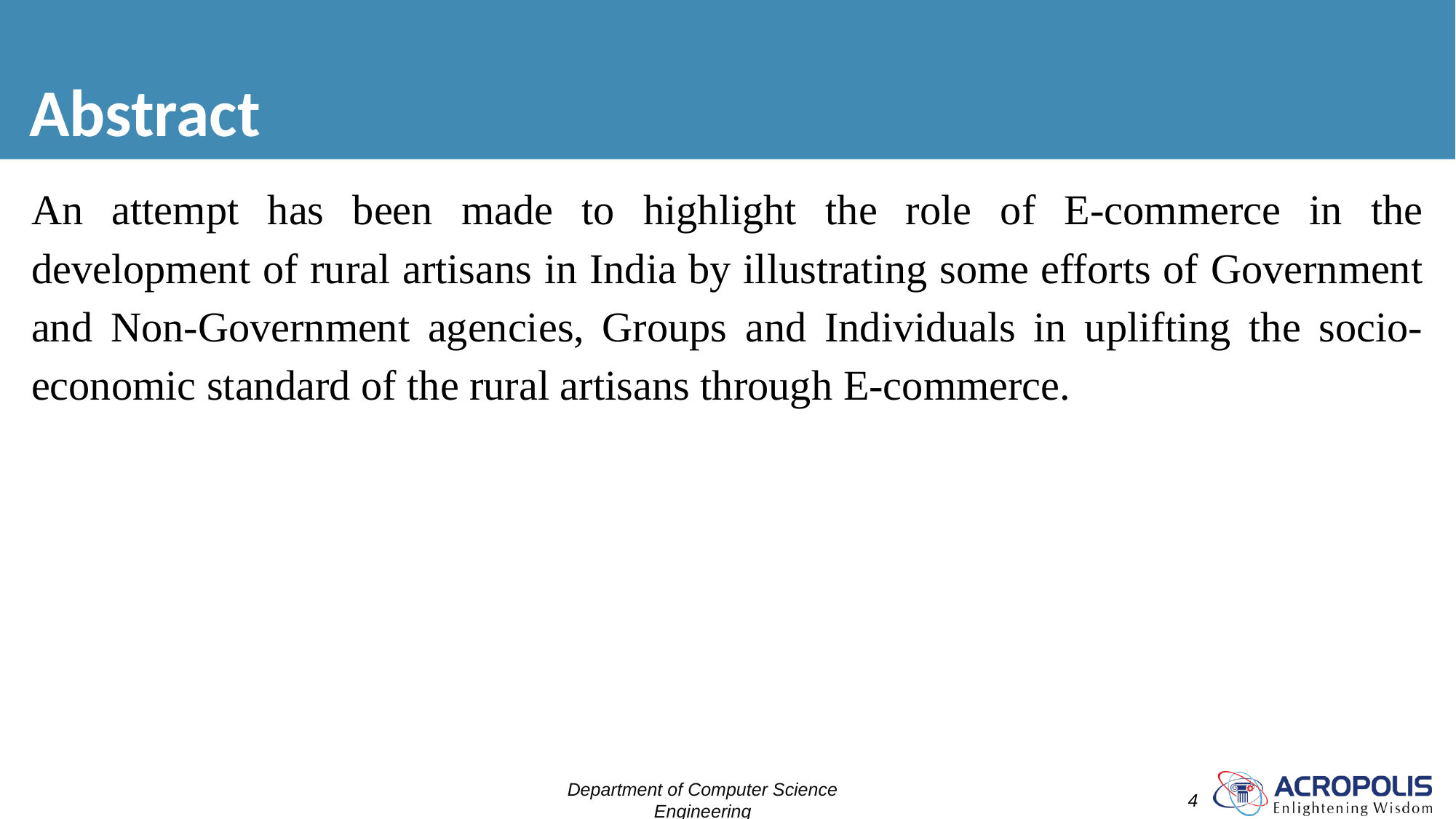

# Abstract
An attempt has been made to highlight the role of E-commerce in the development of rural artisans in India by illustrating some efforts of Government and Non-Government agencies, Groups and Individuals in uplifting the socio-economic standard of the rural artisans through E-commerce.

Department of Computer Science Engineering
4